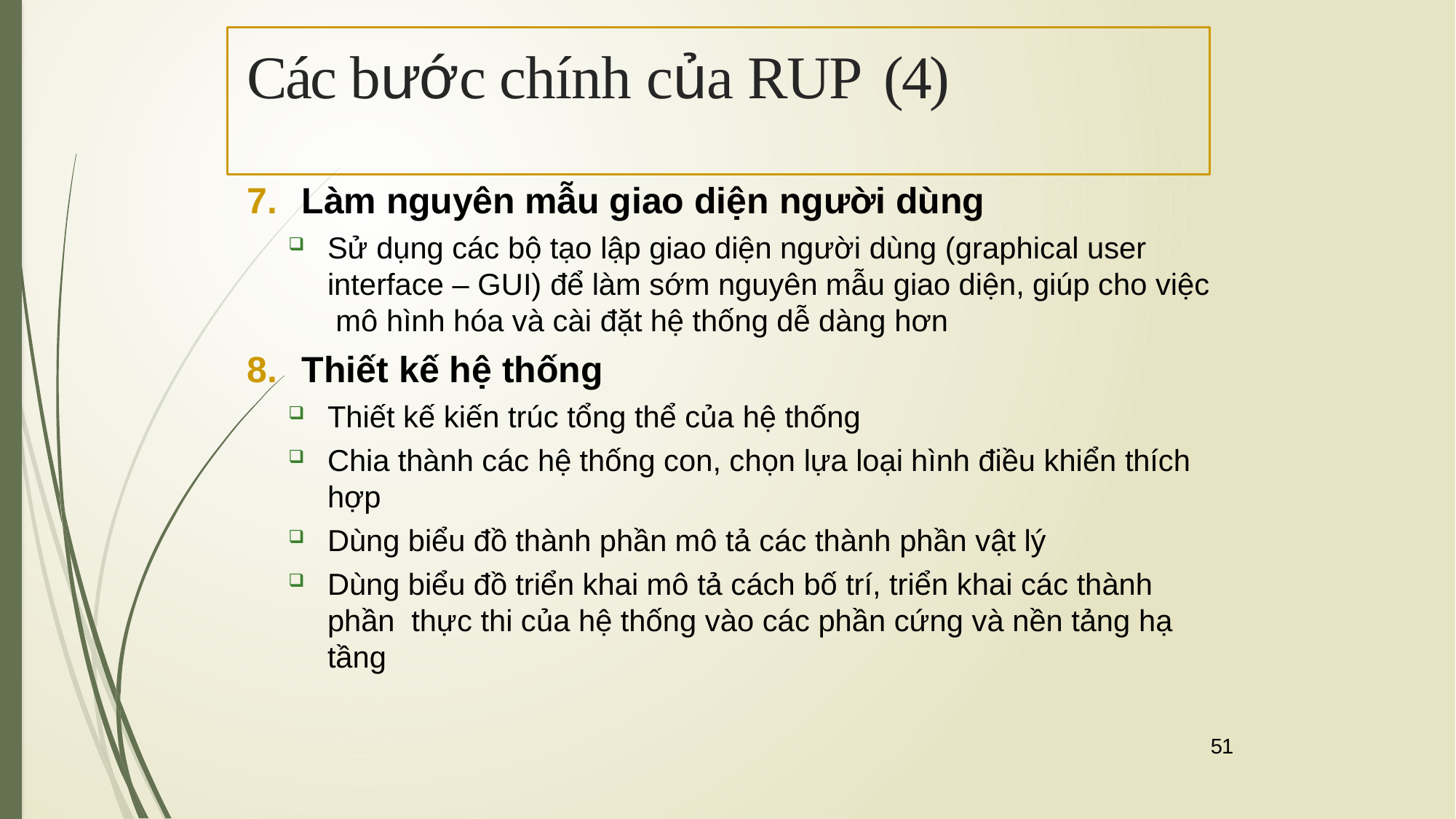

# Các bước chính của RUP (4)
Làm nguyên mẫu giao diện người dùng
Sử dụng các bộ tạo lập giao diện người dùng (graphical user  interface – GUI) để làm sớm nguyên mẫu giao diện, giúp cho việc  mô hình hóa và cài đặt hệ thống dễ dàng hơn
Thiết kế hệ thống
Thiết kế kiến trúc tổng thể của hệ thống
Chia thành các hệ thống con, chọn lựa loại hình điều khiển thích
hợp
Dùng biểu đồ thành phần mô tả các thành phần vật lý
Dùng biểu đồ triển khai mô tả cách bố trí, triển khai các thành phần  thực thi của hệ thống vào các phần cứng và nền tảng hạ tầng
51